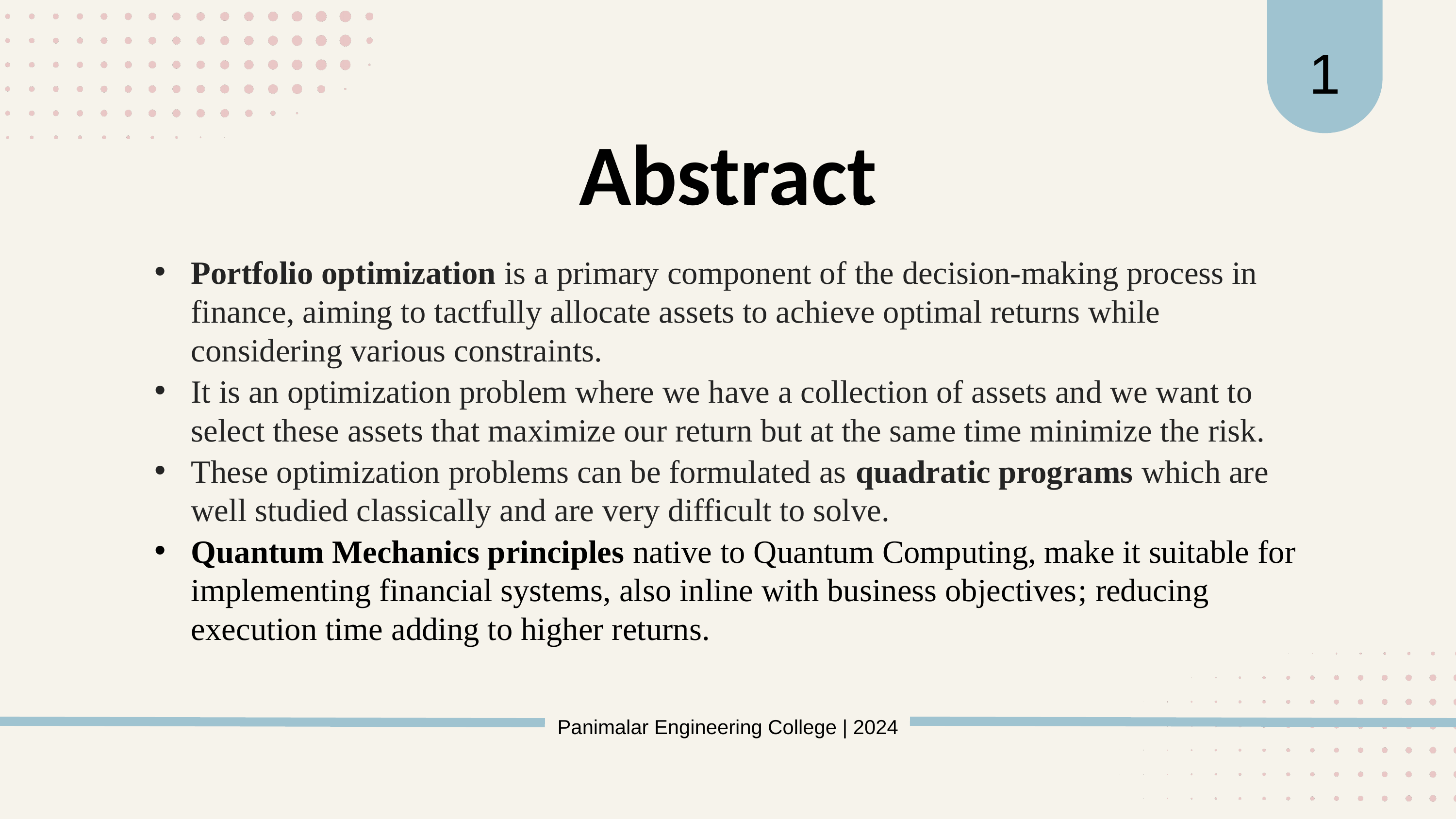

1

Abstract
Portfolio optimization is a primary component of the decision-making process in finance, aiming to tactfully allocate assets to achieve optimal returns while considering various constraints.
It is an optimization problem where we have a collection of assets and we want to select these assets that maximize our return but at the same time minimize the risk.
These optimization problems can be formulated as quadratic programs which are well studied classically and are very difficult to solve.
Quantum Mechanics principles native to Quantum Computing, make it suitable for implementing financial systems, also inline with business objectives; reducing execution time adding to higher returns.

Panimalar Engineering College | 2024